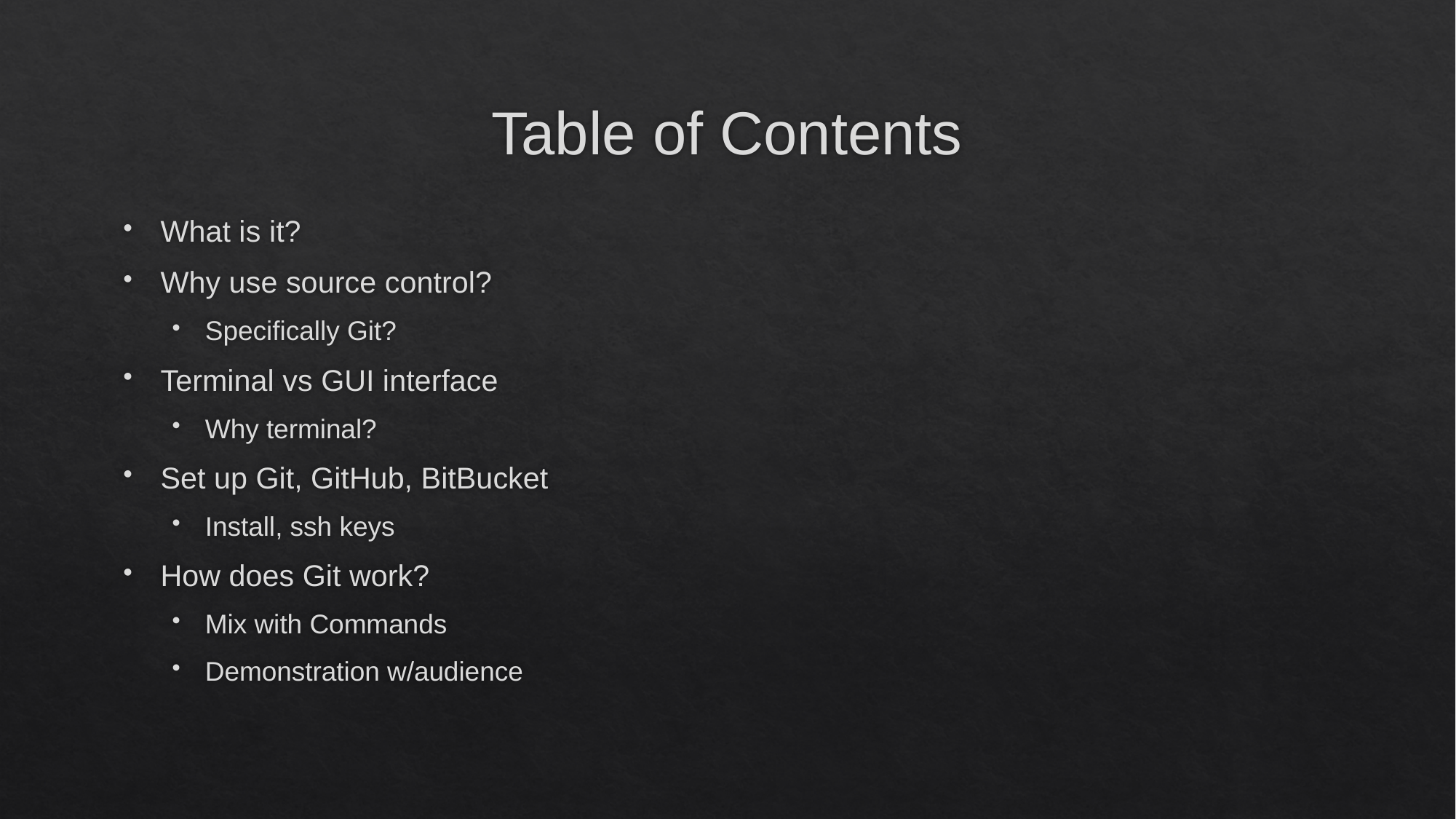

# Table of Contents
What is it?
Why use source control?
Specifically Git?
Terminal vs GUI interface
Why terminal?
Set up Git, GitHub, BitBucket
Install, ssh keys
How does Git work?
Mix with Commands
Demonstration w/audience